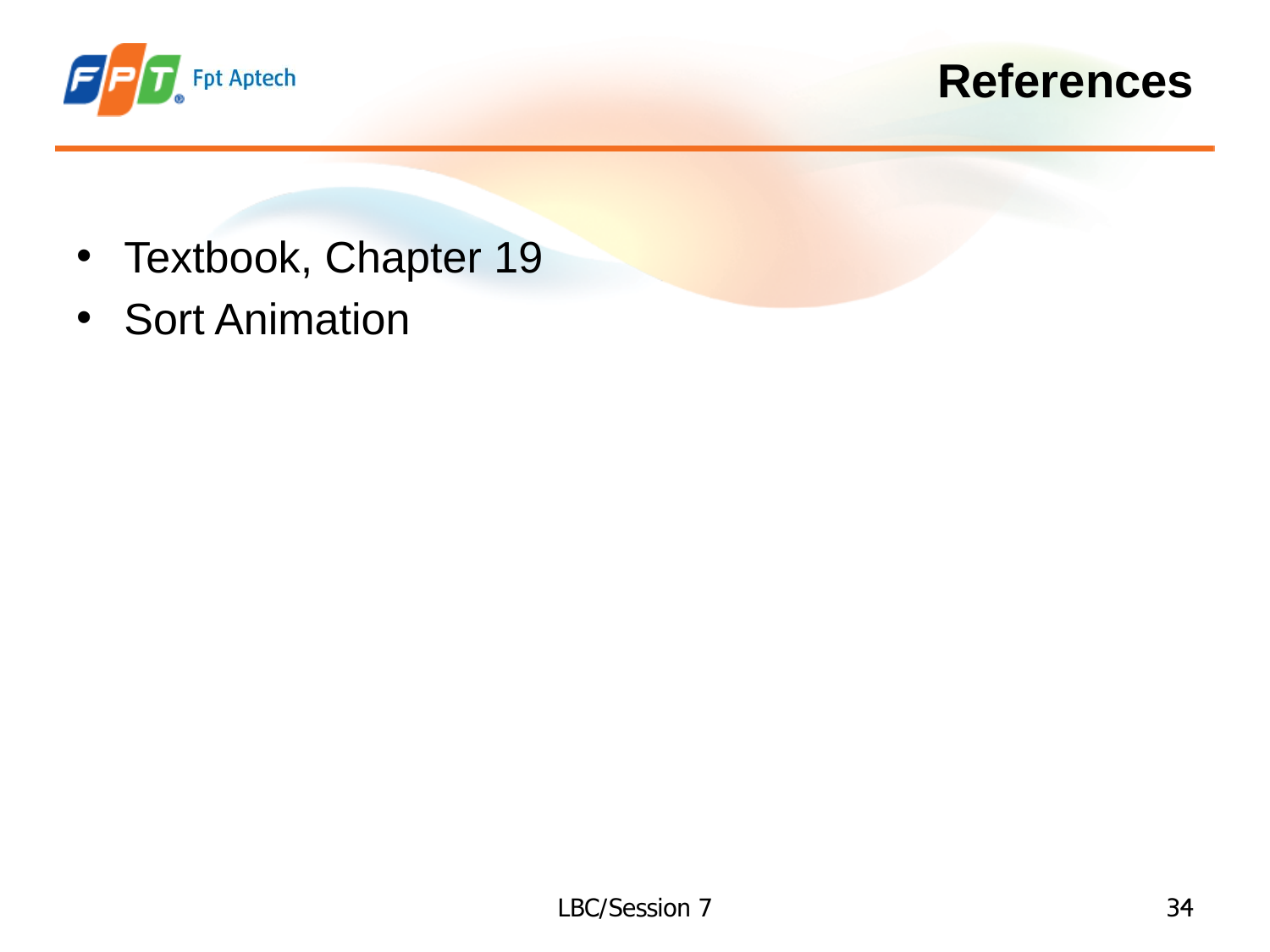

# References
Textbook, Chapter 19
Sort Animation
LBC/Session 7
34